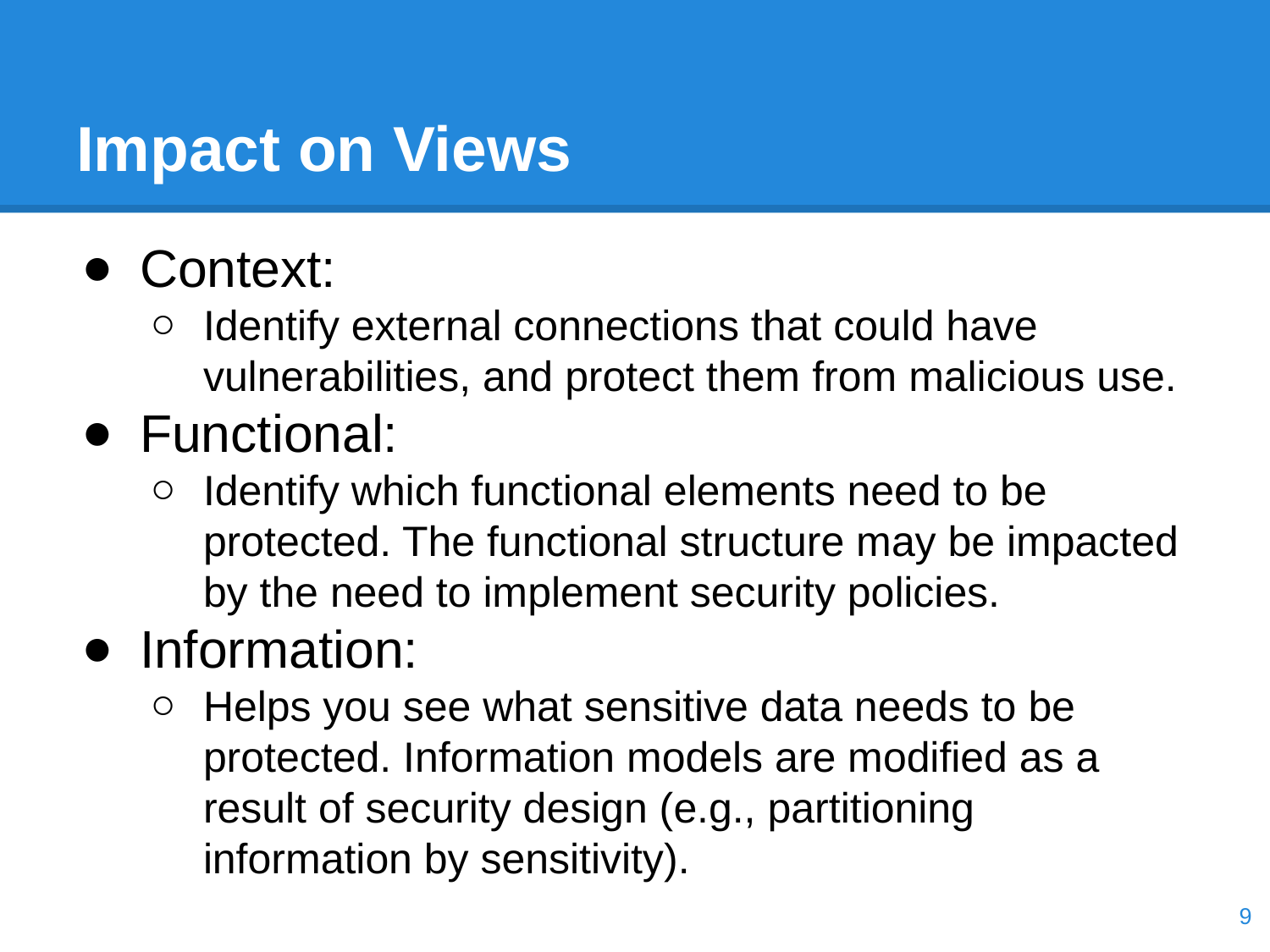

# Impact on Views
Context:
Identify external connections that could have vulnerabilities, and protect them from malicious use.
Functional:
Identify which functional elements need to be protected. The functional structure may be impacted by the need to implement security policies.
Information:
Helps you see what sensitive data needs to be protected. Information models are modified as a result of security design (e.g., partitioning information by sensitivity).
9